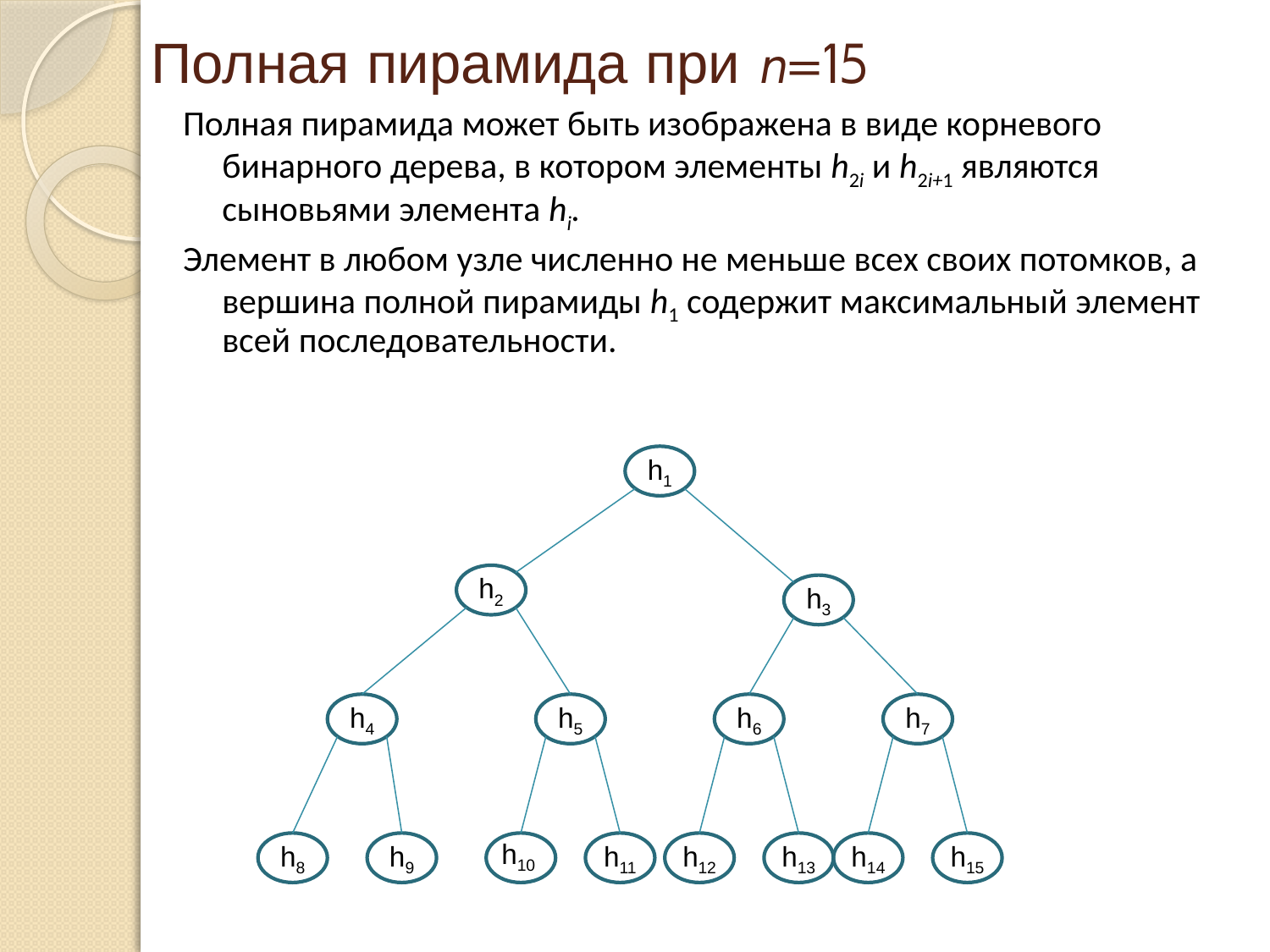

# Полная пирамида при n=15
Полная пирамида может быть изображена в виде корневого бинарного дерева, в котором элементы h2i и h2i+1 являются сыновьями элемента hi.
Элемент в любом узле численно не меньше всех своих потомков, а вершина полной пирамиды h1 содержит максимальный элемент всей последовательности.
h1
h2
h3
h4
h5
h6
h7
h8
h9
h10
h11
h12
h13
h14
h15